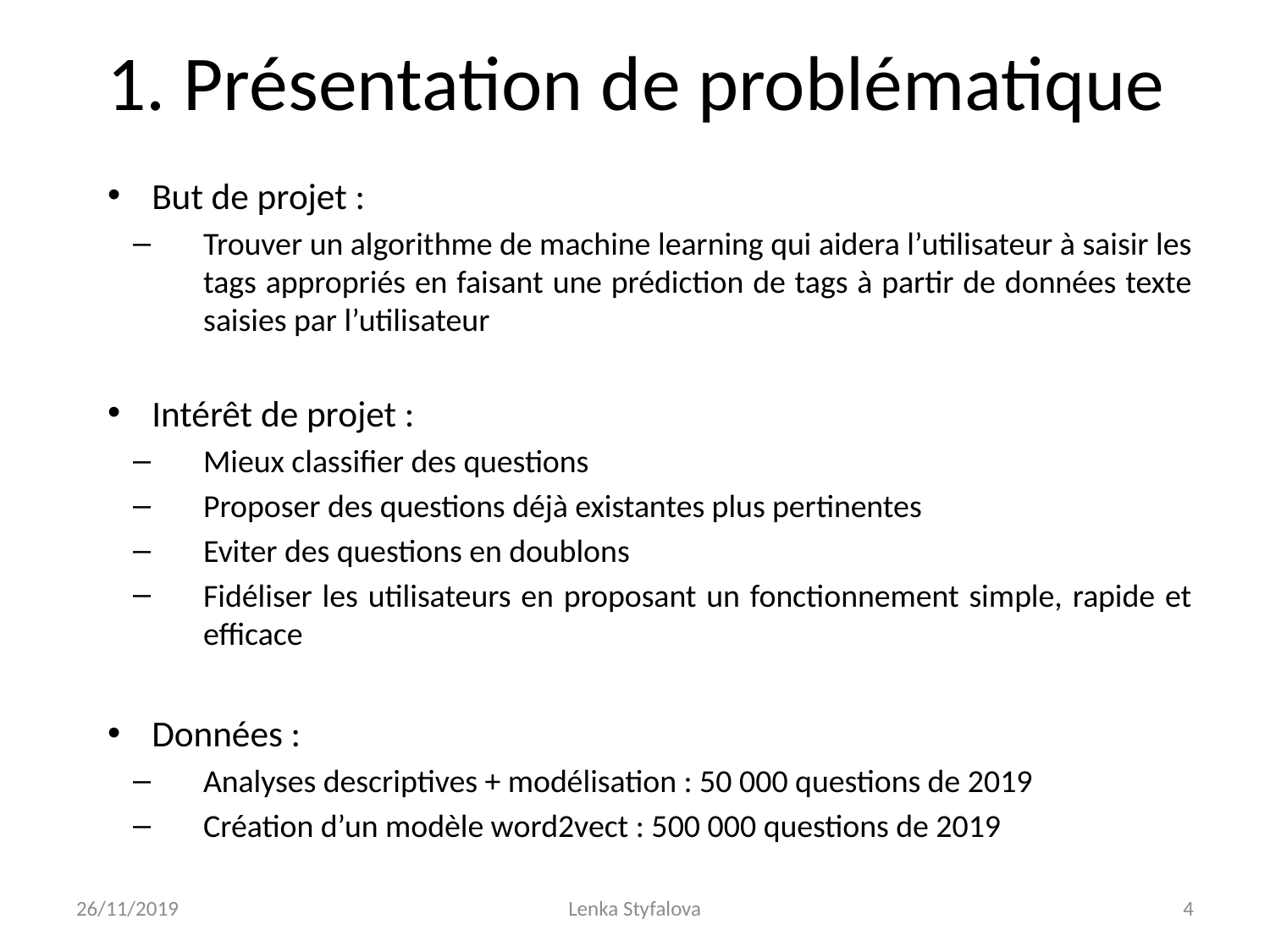

# 1. Présentation de problématique
But de projet :
Trouver un algorithme de machine learning qui aidera l’utilisateur à saisir les tags appropriés en faisant une prédiction de tags à partir de données texte saisies par l’utilisateur

Intérêt de projet :
Mieux classifier des questions
Proposer des questions déjà existantes plus pertinentes
Eviter des questions en doublons
Fidéliser les utilisateurs en proposant un fonctionnement simple, rapide et efficace

Données :
Analyses descriptives + modélisation : 50 000 questions de 2019
Création d’un modèle word2vect : 500 000 questions de 2019
26/11/2019
Lenka Styfalova
4